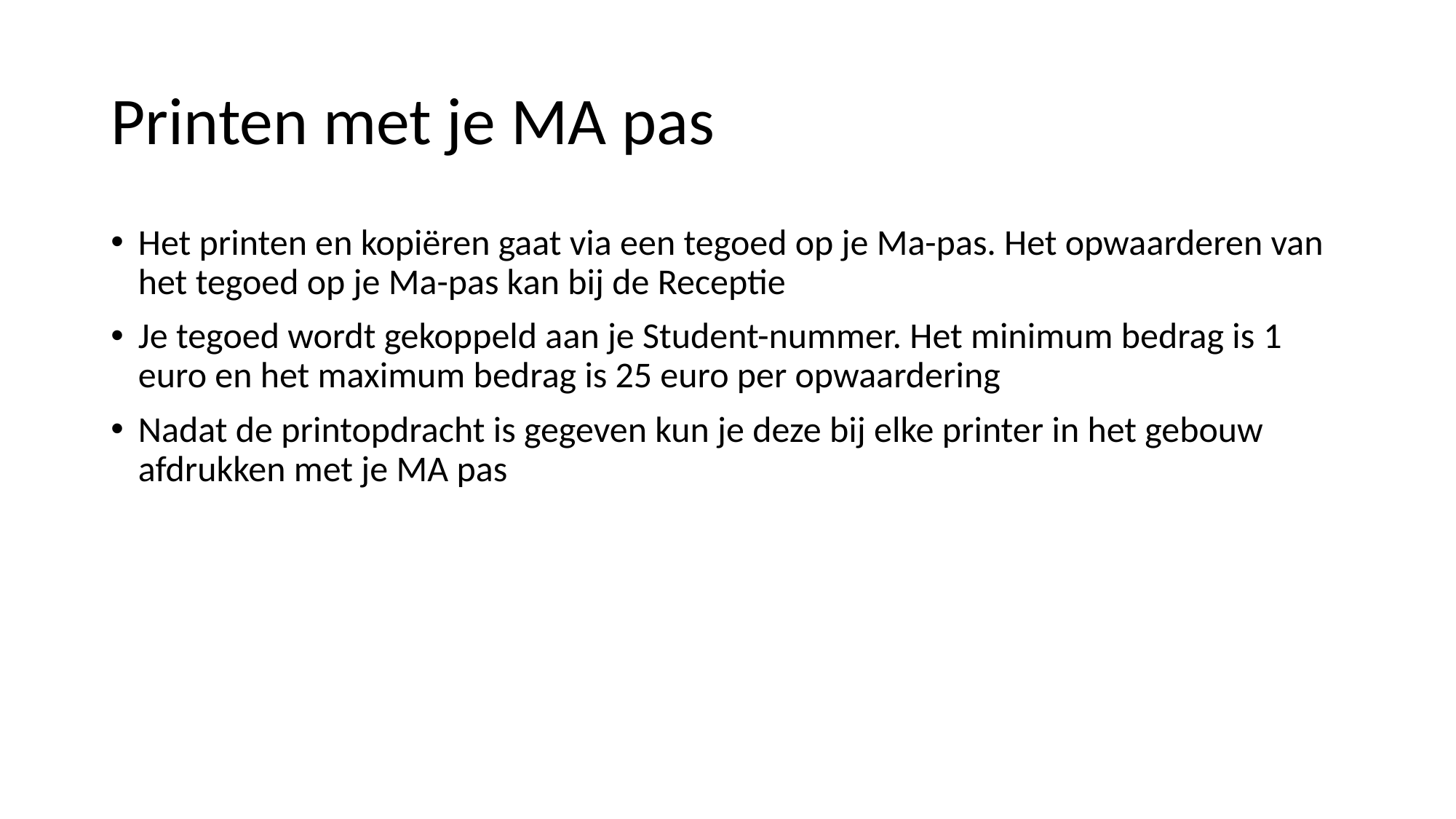

# Printen met je MA pas
Het printen en kopiëren gaat via een tegoed op je Ma-pas. Het opwaarderen van het tegoed op je Ma-pas kan bij de Receptie
Je tegoed wordt gekoppeld aan je Student-nummer. Het minimum bedrag is 1 euro en het maximum bedrag is 25 euro per opwaardering
Nadat de printopdracht is gegeven kun je deze bij elke printer in het gebouw afdrukken met je MA pas